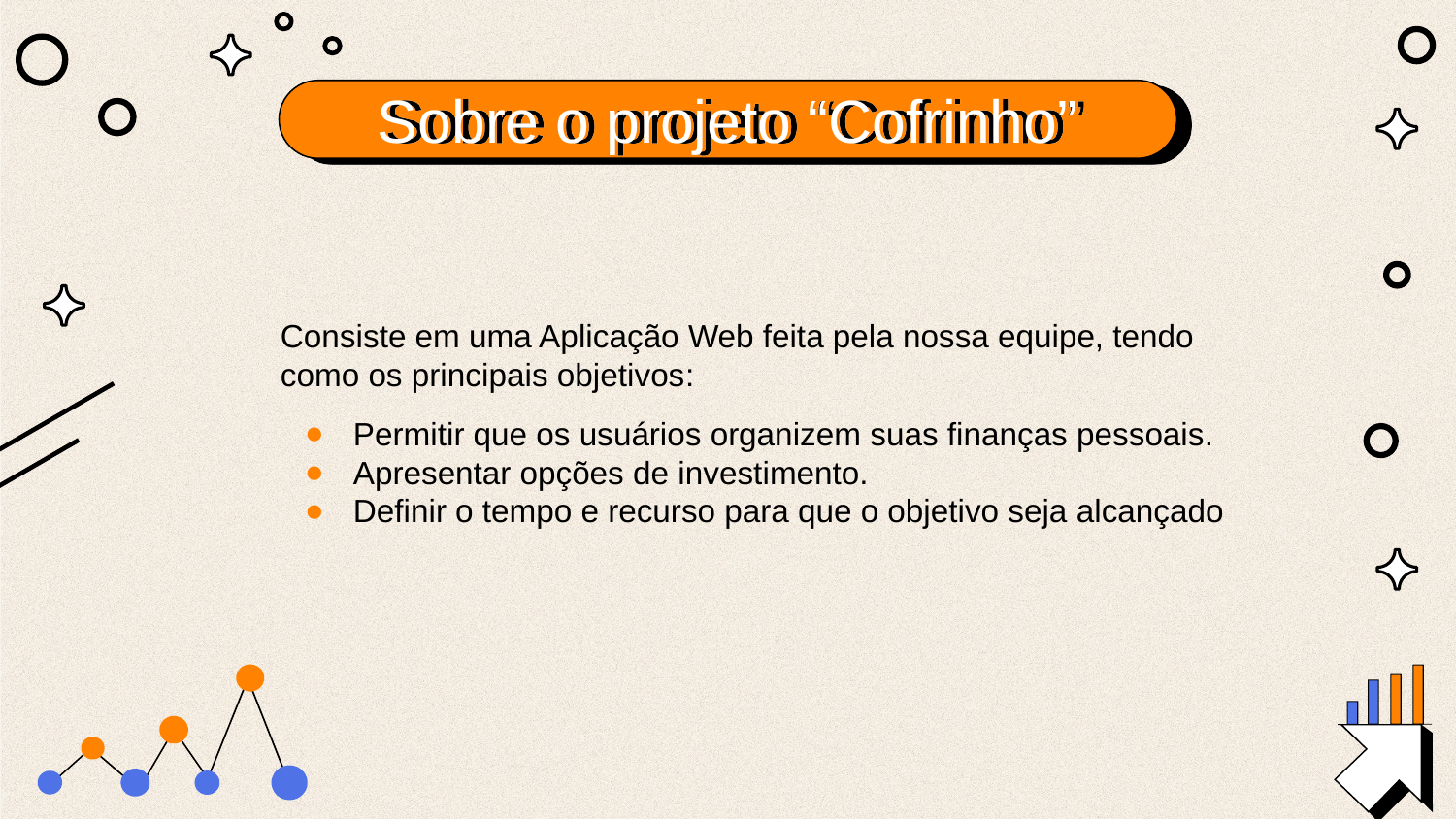

# Sobre o projeto “Cofrinho”
Consiste em uma Aplicação Web feita pela nossa equipe, tendo como os principais objetivos:
Permitir que os usuários organizem suas finanças pessoais.
Apresentar opções de investimento.
Definir o tempo e recurso para que o objetivo seja alcançado